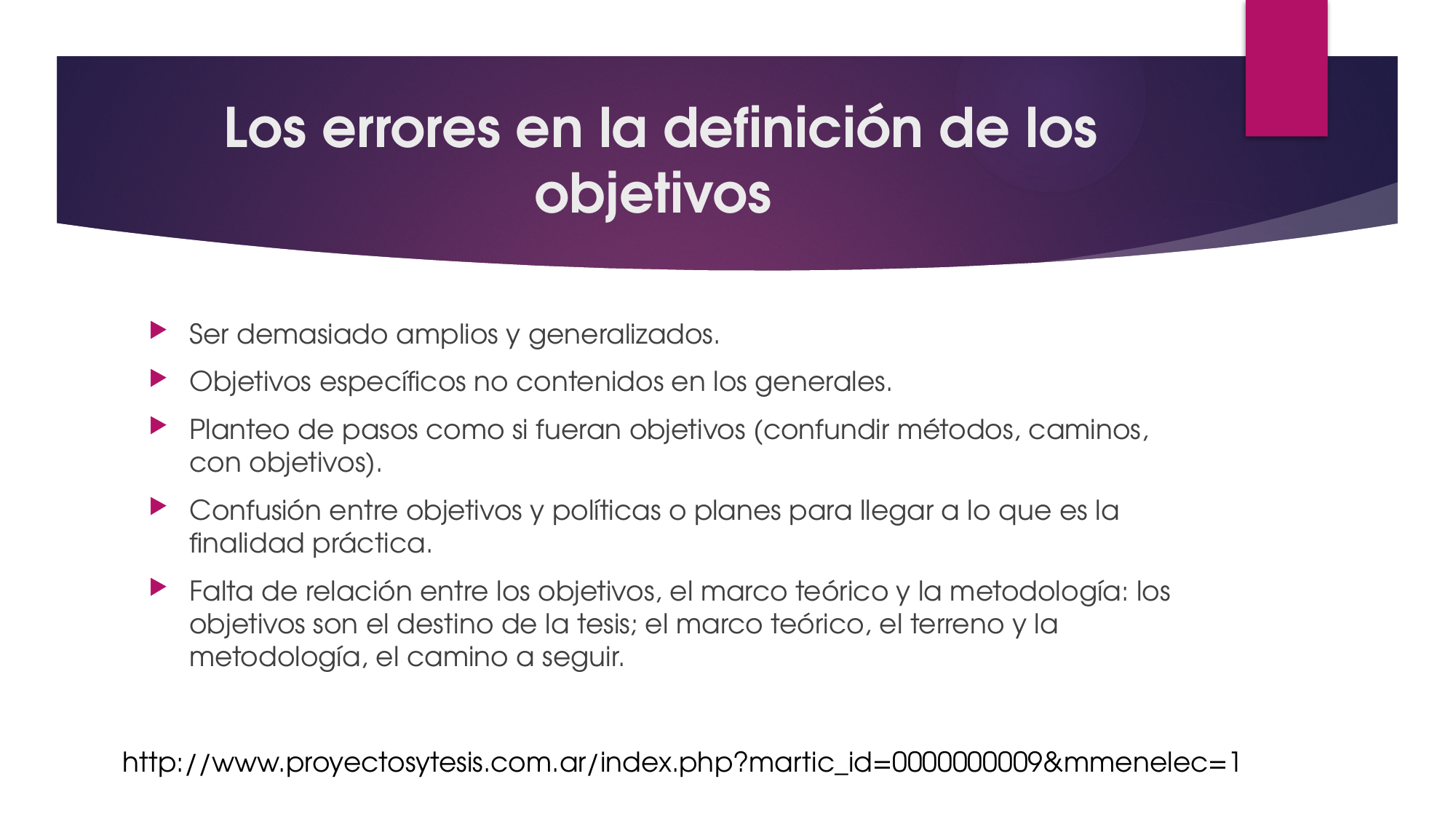

# Los errores en la definición de los objetivos
Ser demasiado amplios y generalizados.
Objetivos específicos no contenidos en los generales.
Planteo de pasos como si fueran objetivos (confundir métodos, caminos, con objetivos).
Confusión entre objetivos y políticas o planes para llegar a lo que es la finalidad práctica.
Falta de relación entre los objetivos, el marco teórico y la metodología: los objetivos son el destino de la tesis; el marco teórico, el terreno y la metodología, el camino a seguir.

http://www.proyectosytesis.com.ar/index.php?martic_id=0000000009&mmenelec=1